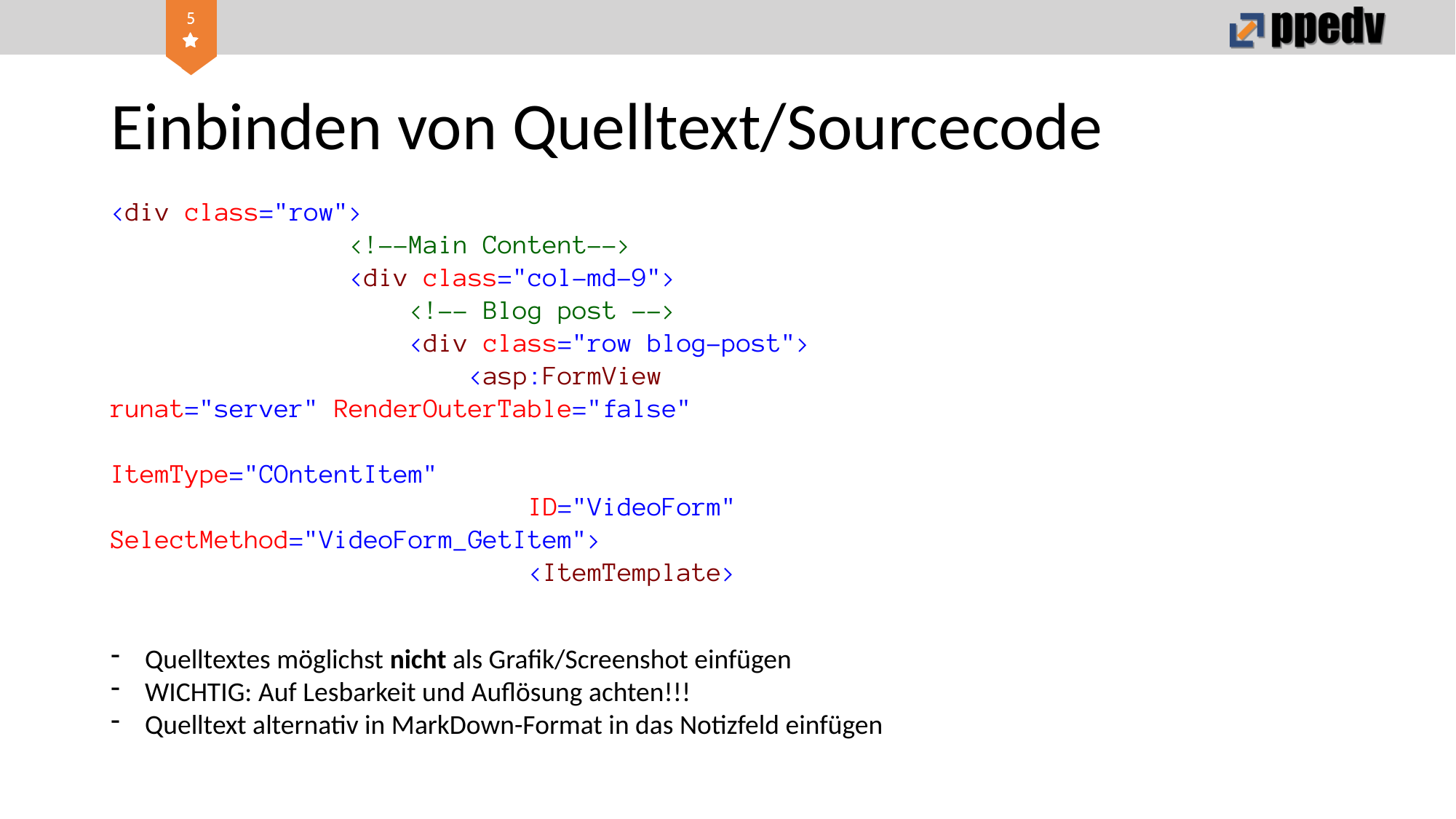

# Einbinden von Quelltext/Sourcecode
<div class="row">
                <!--Main Content-->
                <div class="col-md-9">
                    <!-- Blog post -->
                    <div class="row blog-post">
                        <asp:FormView runat="server" RenderOuterTable="false"
                            ItemType="COntentItem"
                            ID="VideoForm" SelectMethod="VideoForm_GetItem">
                            <ItemTemplate>
Quelltextes möglichst nicht als Grafik/Screenshot einfügen
WICHTIG: Auf Lesbarkeit und Auflösung achten!!!
Quelltext alternativ in MarkDown-Format in das Notizfeld einfügen